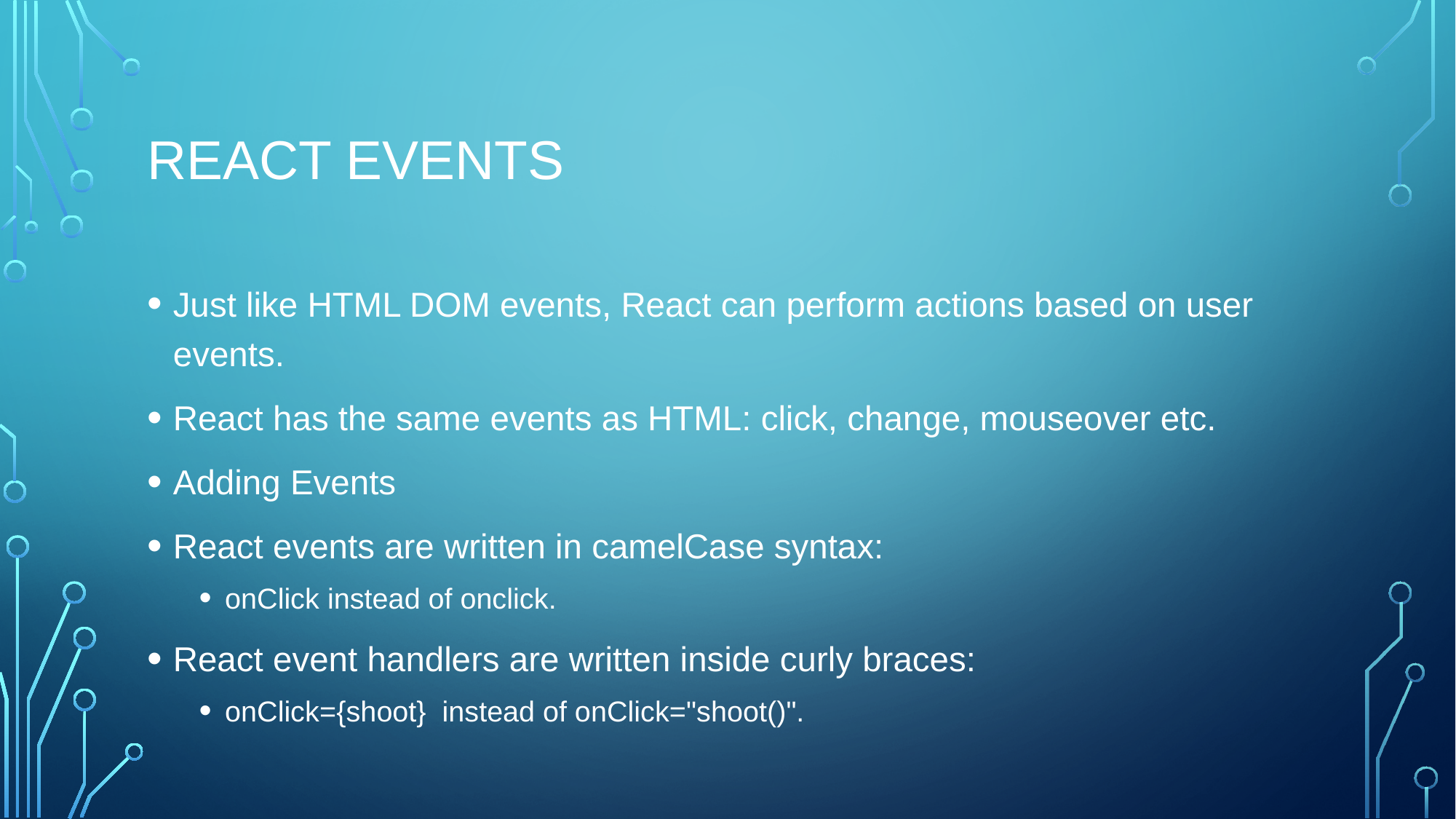

# React Events
Just like HTML DOM events, React can perform actions based on user events.
React has the same events as HTML: click, change, mouseover etc.
Adding Events
React events are written in camelCase syntax:
onClick instead of onclick.
React event handlers are written inside curly braces:
onClick={shoot}  instead of onClick="shoot()".